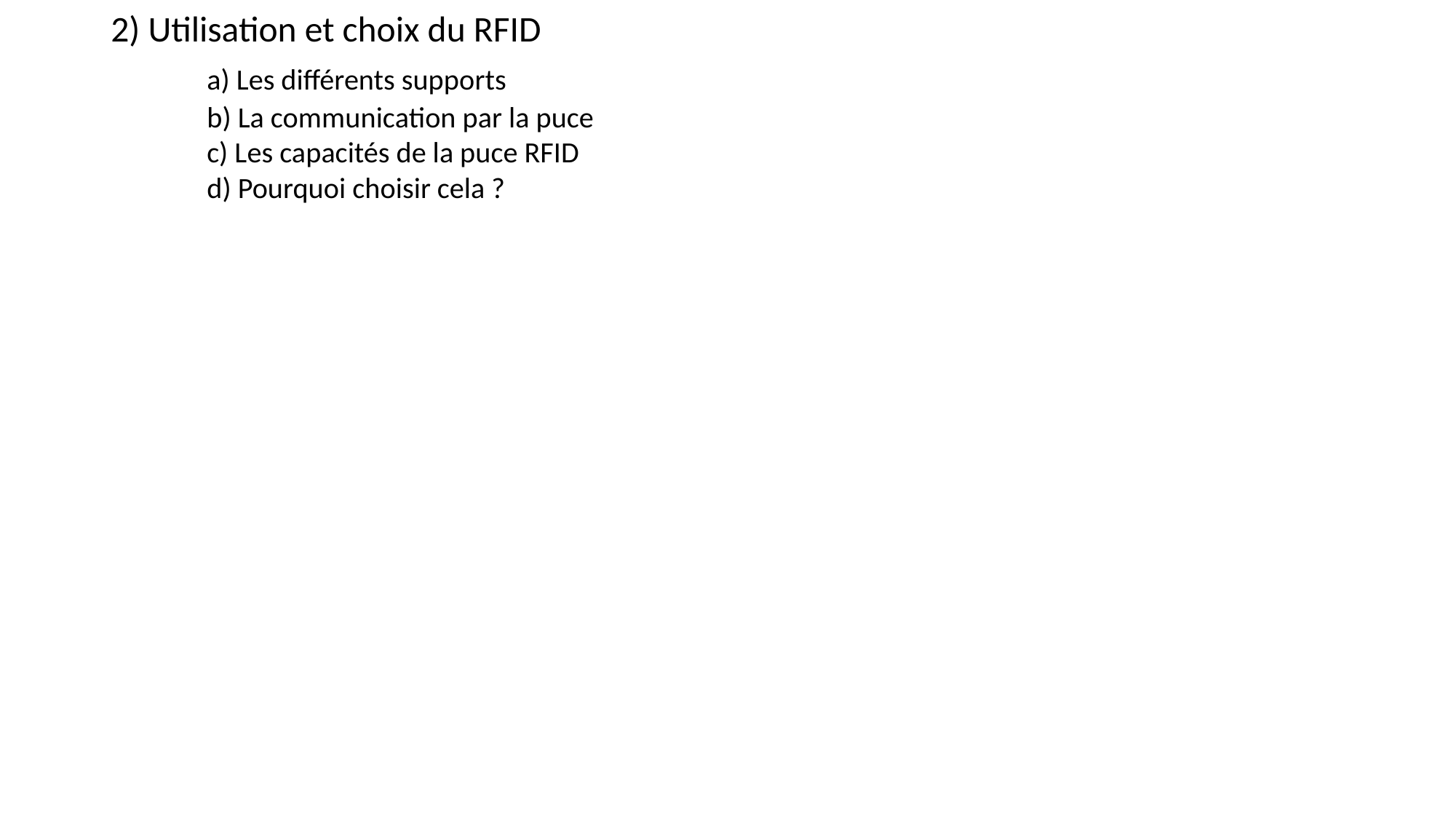

# 2) Utilisation et choix du RFID a) Les différents supports b) La communication par la puce c) Les capacités de la puce RFID d) Pourquoi choisir cela ?